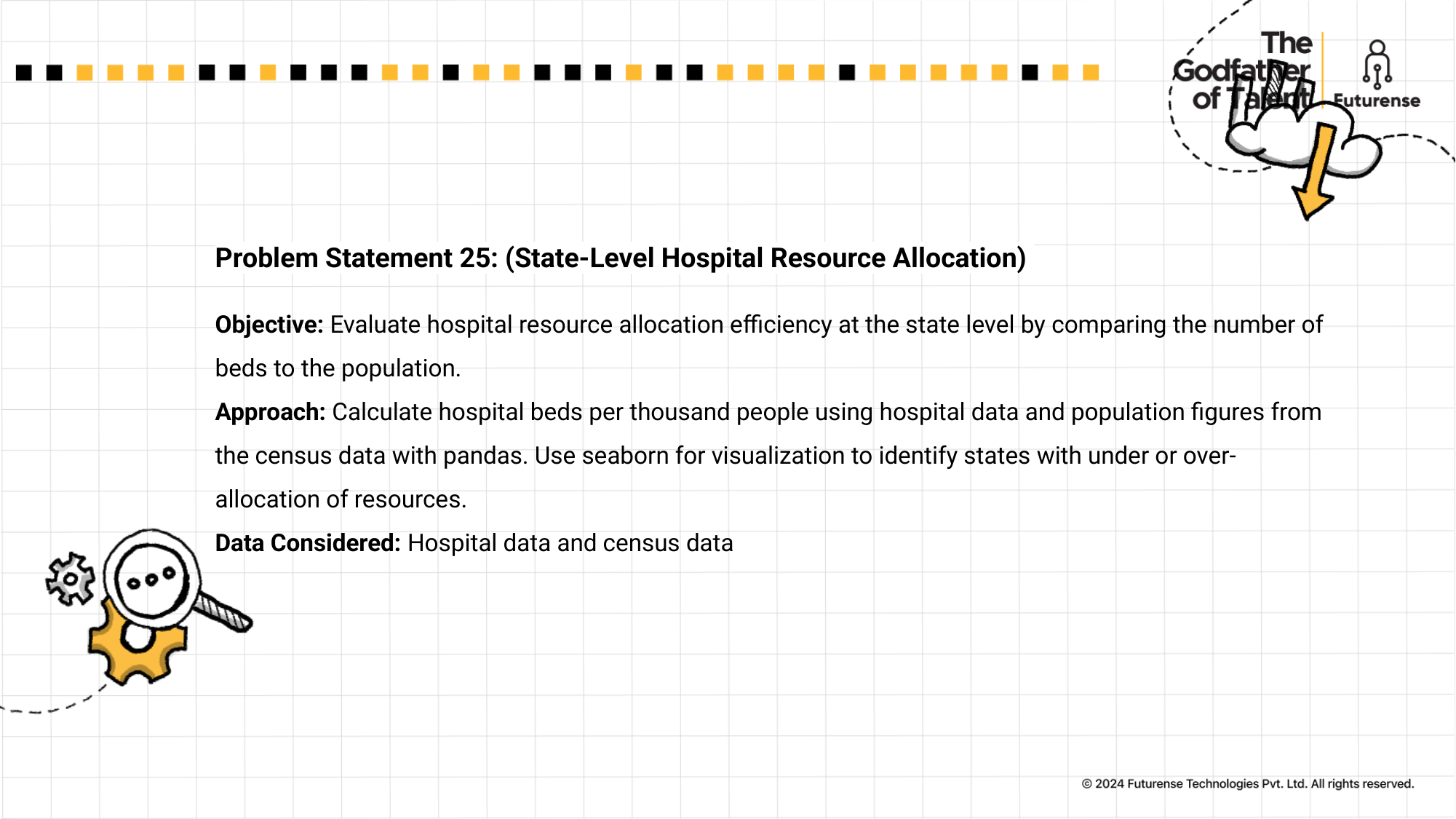

# Problem Statement 25: (State-Level Hospital Resource Allocation)  Objective: Evaluate hospital resource allocation efficiency at the state level by comparing the number of beds to the population. Approach: Calculate hospital beds per thousand people using hospital data and population figures from the census data with pandas. Use seaborn for visualization to identify states with under or over-allocation of resources. Data Considered: Hospital data and census data